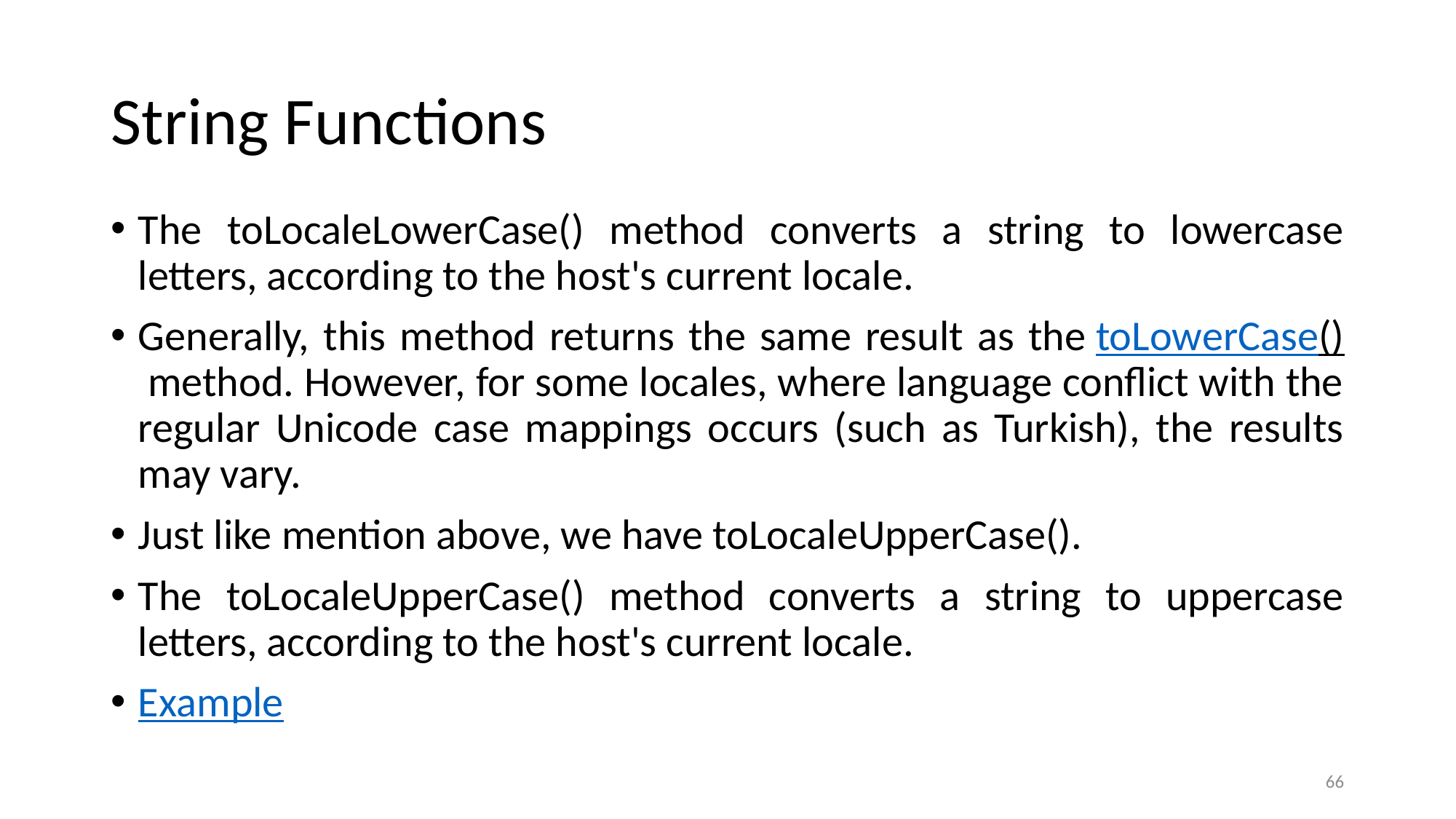

# String Functions
The toLocaleLowerCase() method converts a string to lowercase letters, according to the host's current locale.
Generally, this method returns the same result as the toLowerCase() method. However, for some locales, where language conflict with the regular Unicode case mappings occurs (such as Turkish), the results may vary.
Just like mention above, we have toLocaleUpperCase().
The toLocaleUpperCase() method converts a string to uppercase letters, according to the host's current locale.
Example
66